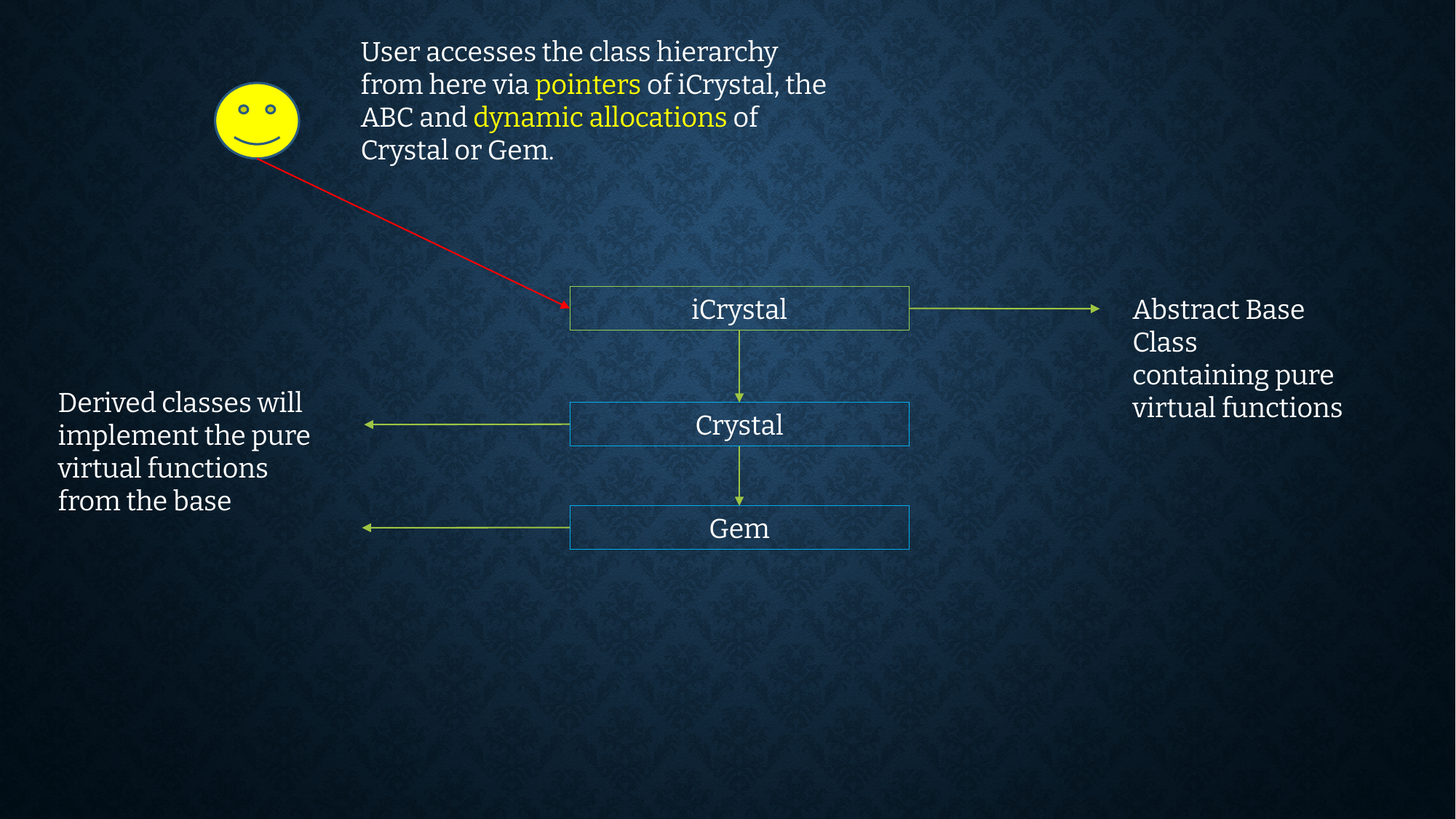

User accesses the class hierarchy from here via pointers of iCrystal, the ABC and dynamic allocations of Crystal or Gem.

iCrystal
Abstract Base Class
containing pure virtual functions
Derived classes will implement the pure virtual functions from the base
Crystal
Gem